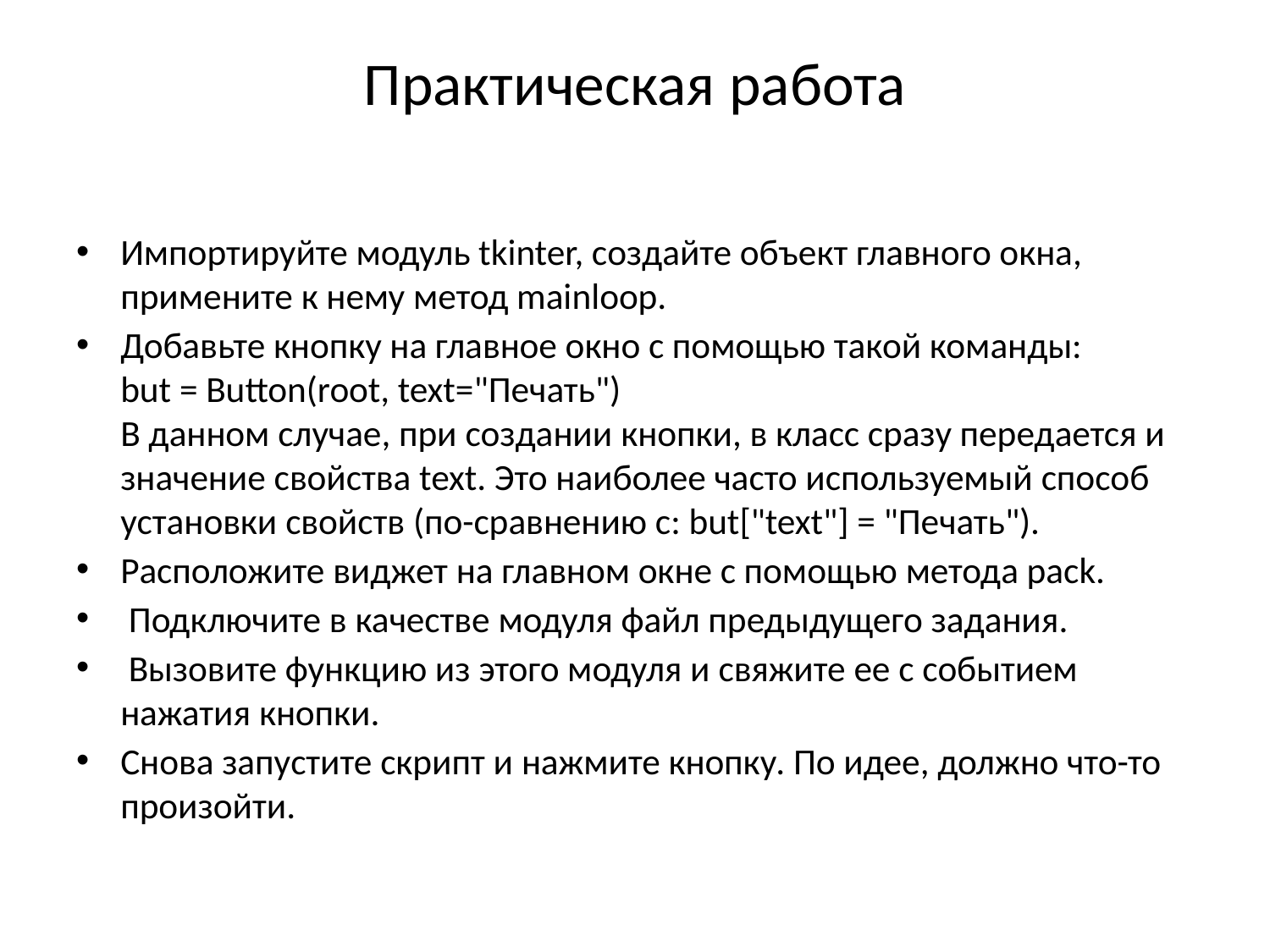

# Практическая работа
Импортируйте модуль tkinter, создайте объект главного окна, примените к нему метод mainloop.
Добавьте кнопку на главное окно с помощью такой команды:
but = Button(root, text="Печать")
В данном случае, при создании кнопки, в класс сразу передается и значение свойства text. Это наиболее часто используемый способ установки свойств (по-сравнению с: but["text"] = "Печать").
Расположите виджет на главном окне с помощью метода pack.
 Подключите в качестве модуля файл предыдущего задания.
 Вызовите функцию из этого модуля и свяжите ее с событием нажатия кнопки.
Снова запустите скрипт и нажмите кнопку. По идее, должно что-то произойти.